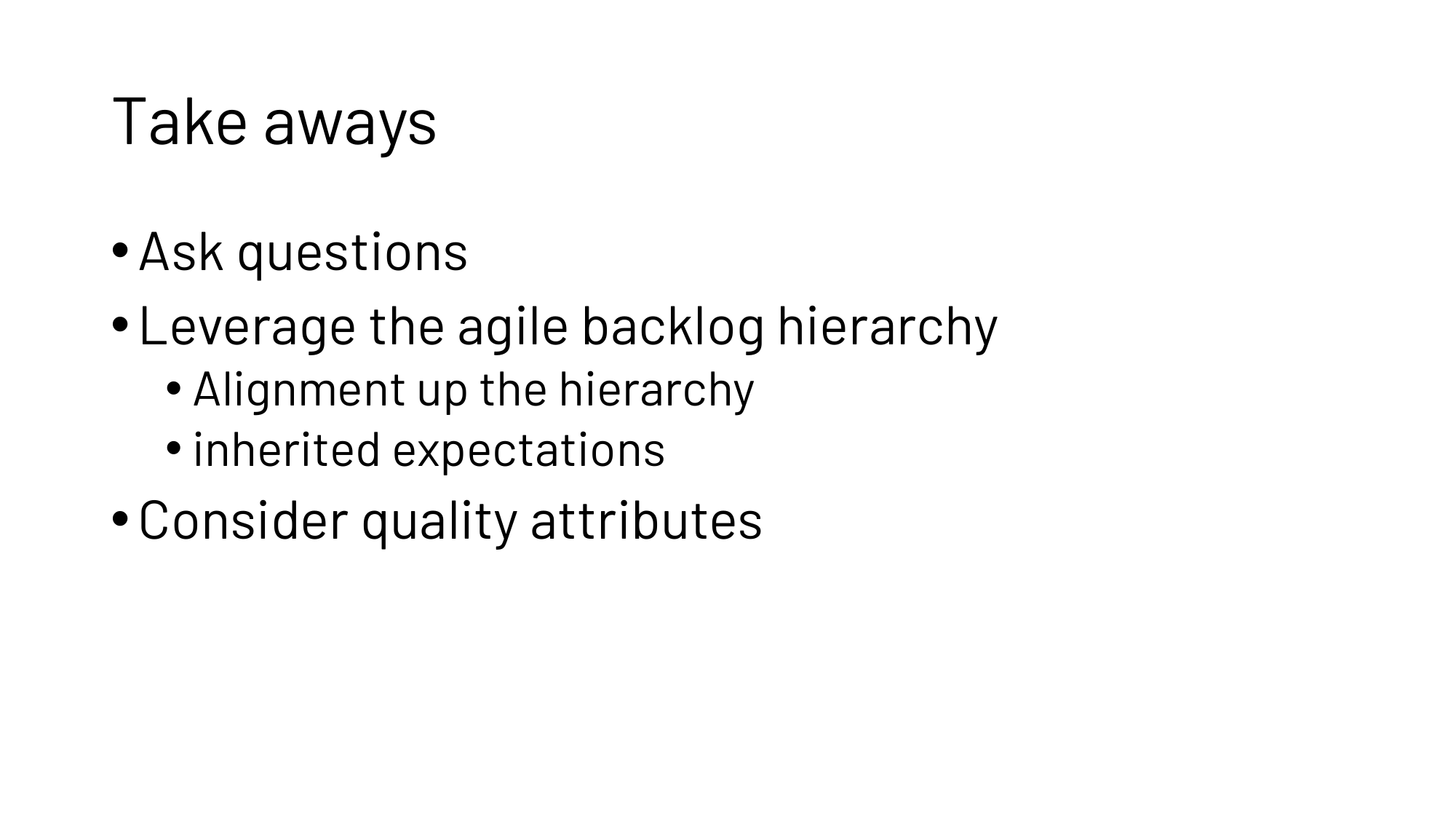

# Take aways
Ask questions
Leverage the agile backlog hierarchy
Alignment up the hierarchy
inherited expectations
Consider quality attributes